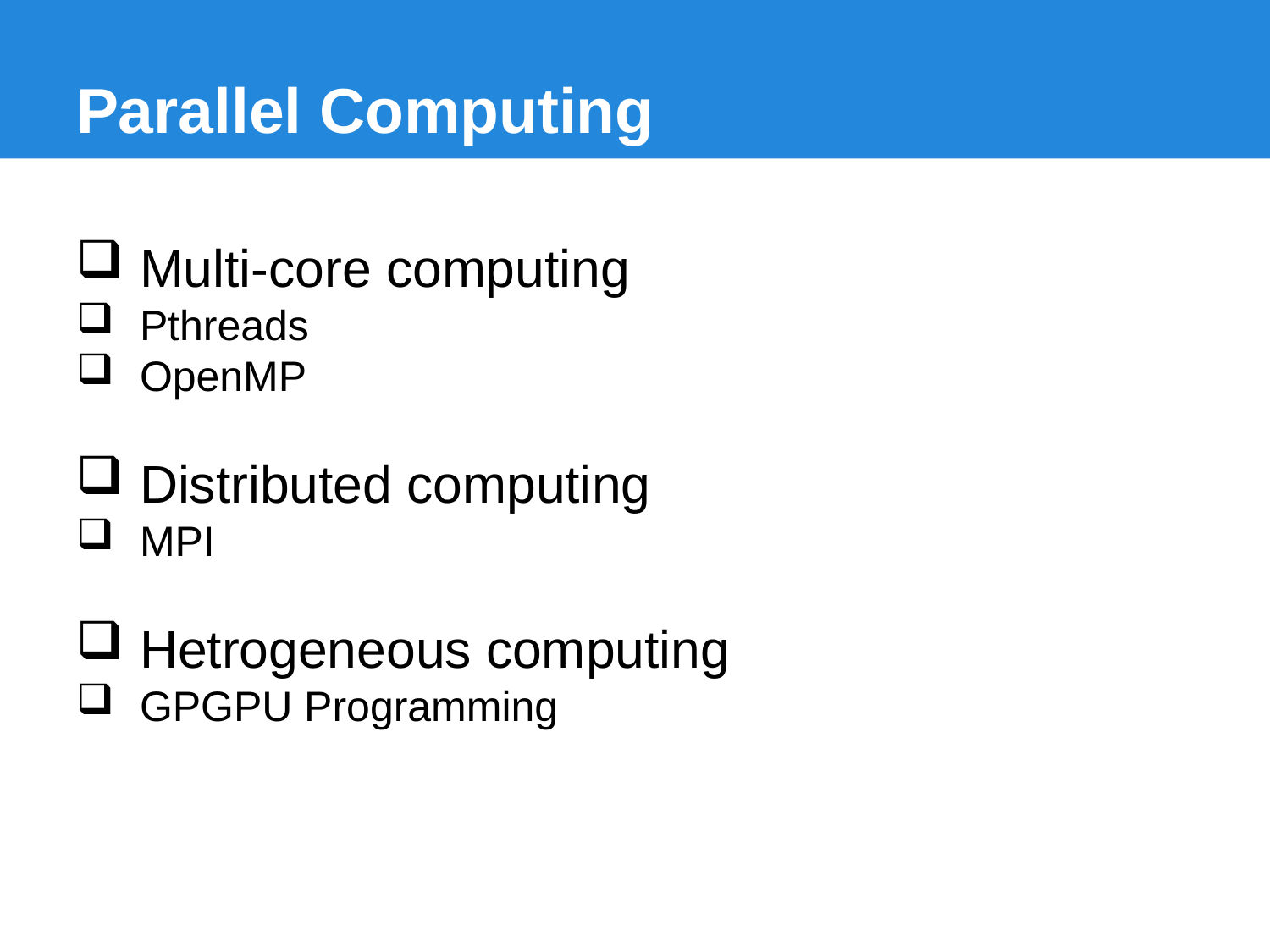

# Parallel Computing
Multi-core computing
Pthreads
OpenMP

Distributed computing
MPI

Hetrogeneous computing
GPGPU Programming